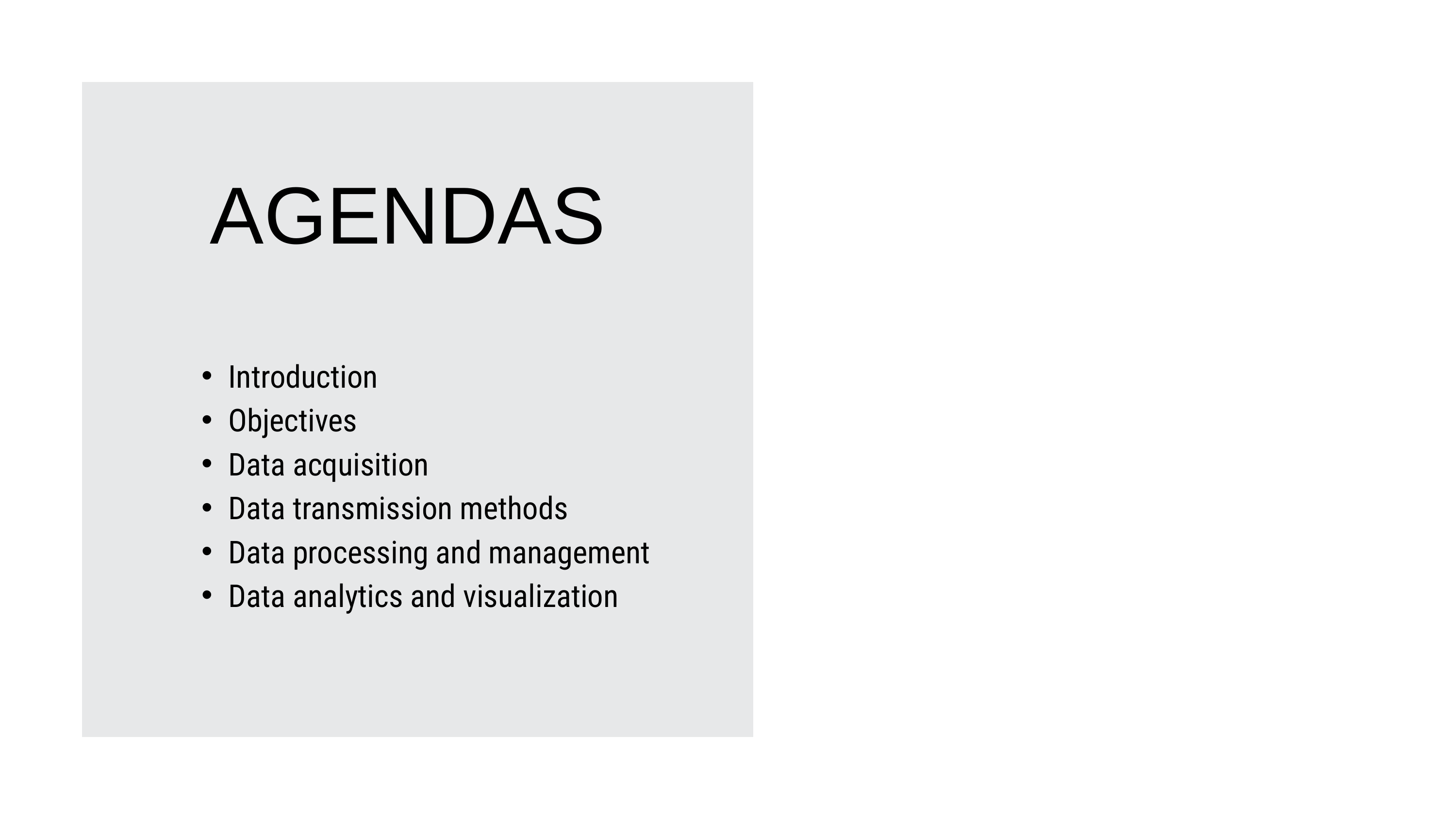

AGENDAS
Introduction
Objectives
Data acquisition
Data transmission methods
Data processing and management
Data analytics and visualization